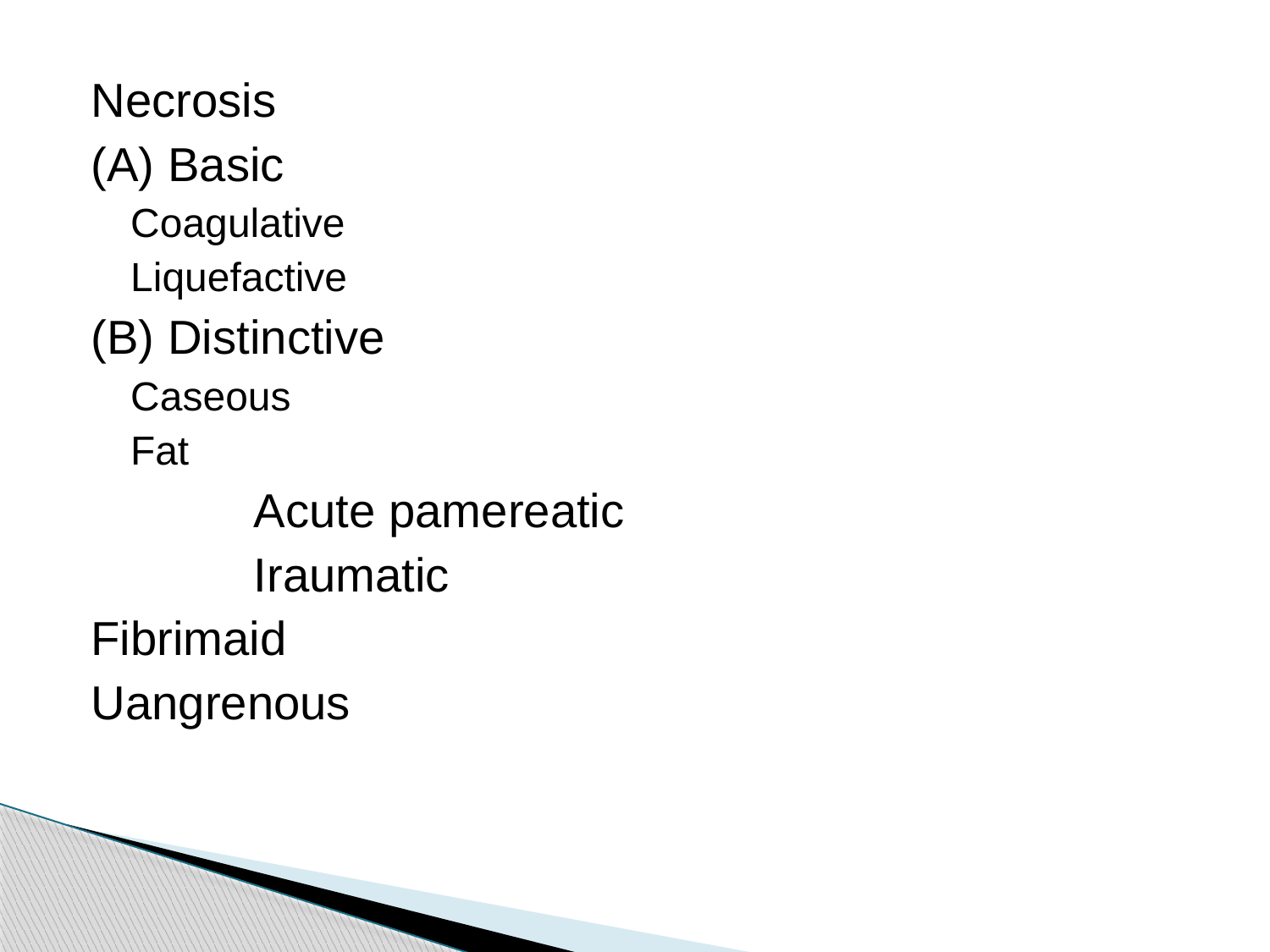

Necrosis
(A) Basic
Coagulative
Liquefactive
(B) Distinctive
Caseous
Fat
		Acute pamereatic
		Iraumatic
Fibrimaid
Uangrenous